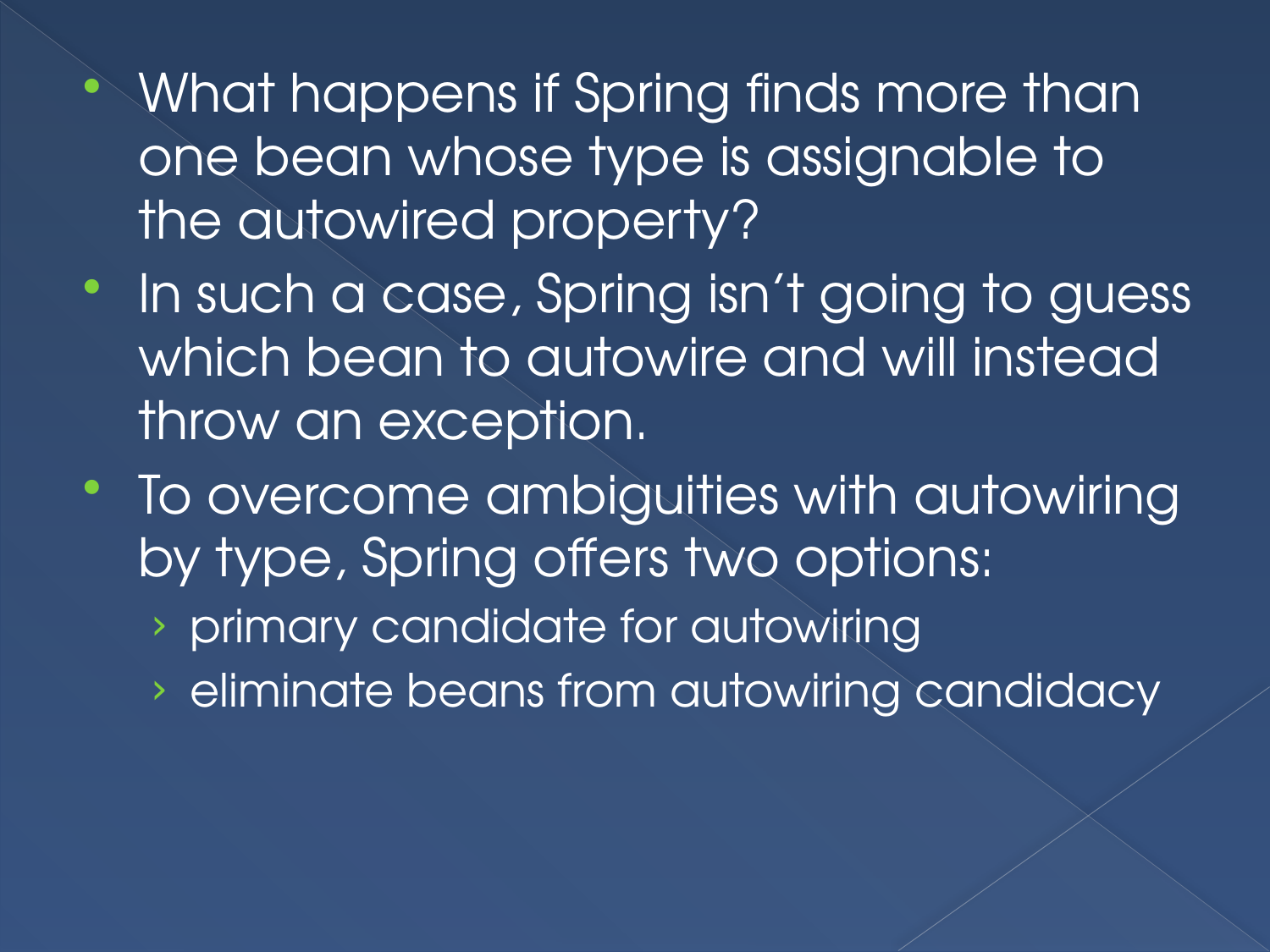

What happens if Spring finds more than one bean whose type is assignable to the autowired property?
In such a case, Spring isn’t going to guess which bean to autowire and will instead throw an exception.
To overcome ambiguities with autowiring by type, Spring offers two options:
primary candidate for autowiring
eliminate beans from autowiring candidacy